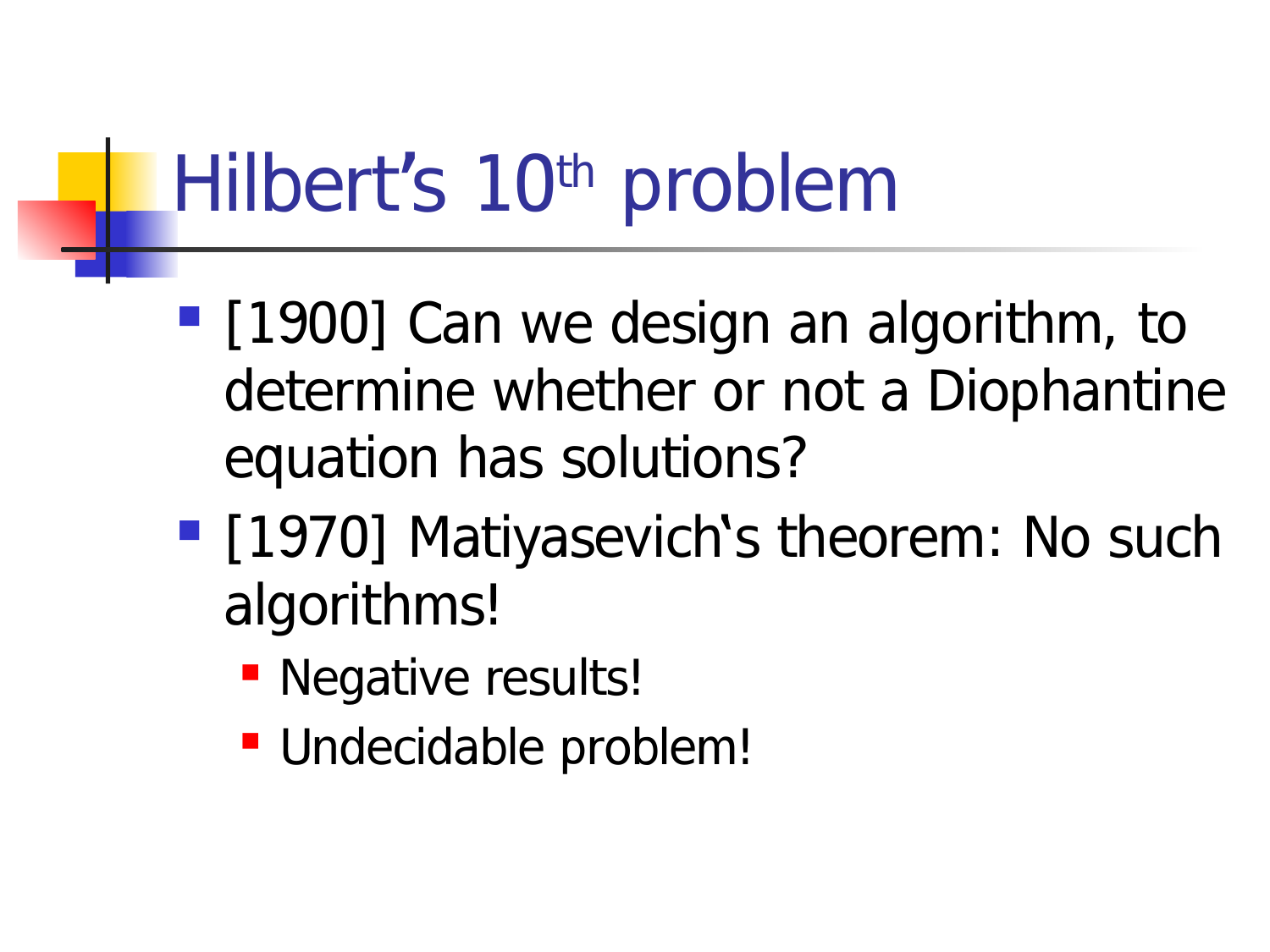

# Hilbert’s 10th problem
[1900] Can we design an algorithm, to determine whether or not a Diophantine equation has solutions?
[1970] Matiyasevich‘s theorem: No such algorithms!
Negative results!
Undecidable problem!